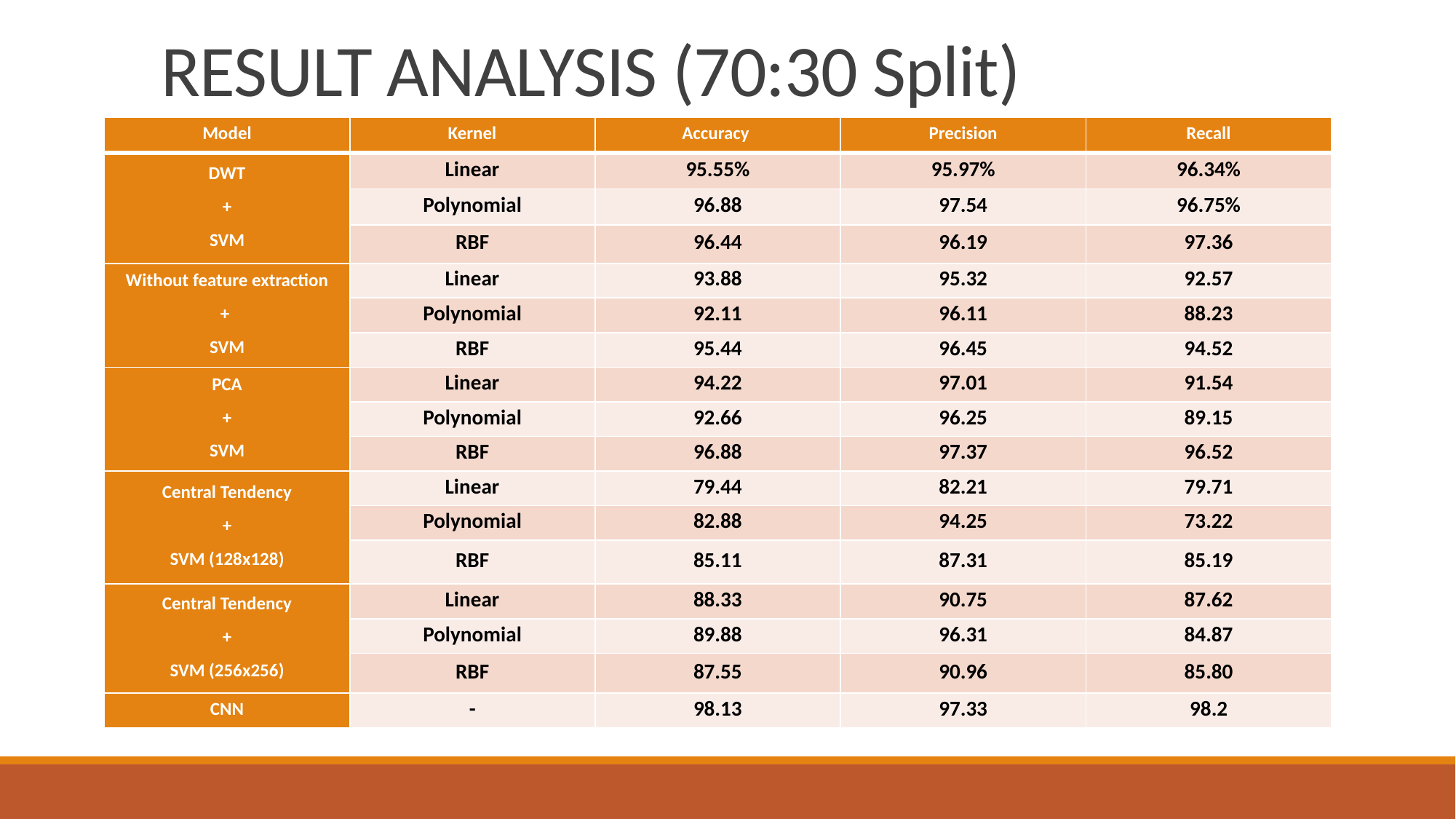

# RESULT ANALYSIS (70:30 Split)
| Model | Kernel | Accuracy | Precision | Recall |
| --- | --- | --- | --- | --- |
| DWT + SVM | Linear | 95.55% | 95.97% | 96.34% |
|  | Polynomial | 96.88 | 97.54 | 96.75% |
|  | RBF | 96.44 | 96.19 | 97.36 |
| Without feature extraction + SVM | Linear | 93.88 | 95.32 | 92.57 |
|  | Polynomial | 92.11 | 96.11 | 88.23 |
|  | RBF | 95.44 | 96.45 | 94.52 |
| PCA + SVM | Linear | 94.22 | 97.01 | 91.54 |
|  | Polynomial | 92.66 | 96.25 | 89.15 |
|  | RBF | 96.88 | 97.37 | 96.52 |
| Central Tendency + SVM (128x128) | Linear | 79.44 | 82.21 | 79.71 |
|  | Polynomial | 82.88 | 94.25 | 73.22 |
|  | RBF | 85.11 | 87.31 | 85.19 |
| Central Tendency + SVM (256x256) | Linear | 88.33 | 90.75 | 87.62 |
|  | Polynomial | 89.88 | 96.31 | 84.87 |
|  | RBF | 87.55 | 90.96 | 85.80 |
| CNN | - | 98.13 | 97.33 | 98.2 |